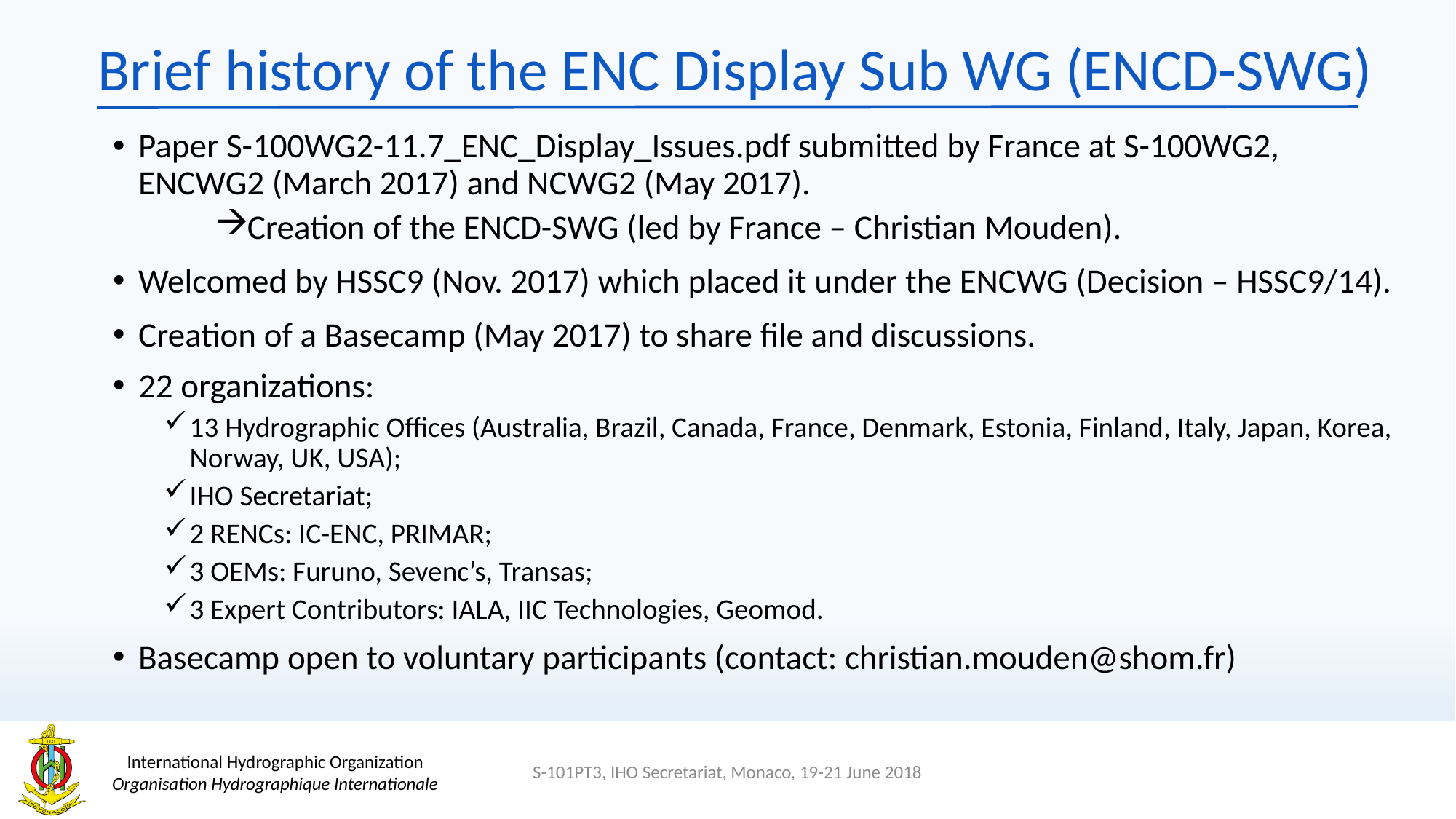

# Brief history of the ENC Display Sub WG (ENCD-SWG)
Paper S-100WG2-11.7_ENC_Display_Issues.pdf submitted by France at S-100WG2, ENCWG2 (March 2017) and NCWG2 (May 2017).
Creation of the ENCD-SWG (led by France – Christian Mouden).
Welcomed by HSSC9 (Nov. 2017) which placed it under the ENCWG (Decision – HSSC9/14).
Creation of a Basecamp (May 2017) to share file and discussions.
22 organizations:
13 Hydrographic Offices (Australia, Brazil, Canada, France, Denmark, Estonia, Finland, Italy, Japan, Korea, Norway, UK, USA);
IHO Secretariat;
2 RENCs: IC-ENC, PRIMAR;
3 OEMs: Furuno, Sevenc’s, Transas;
3 Expert Contributors: IALA, IIC Technologies, Geomod.
Basecamp open to voluntary participants (contact: christian.mouden@shom.fr)

S-101PT3, IHO Secretariat, Monaco, 19-21 June 2018